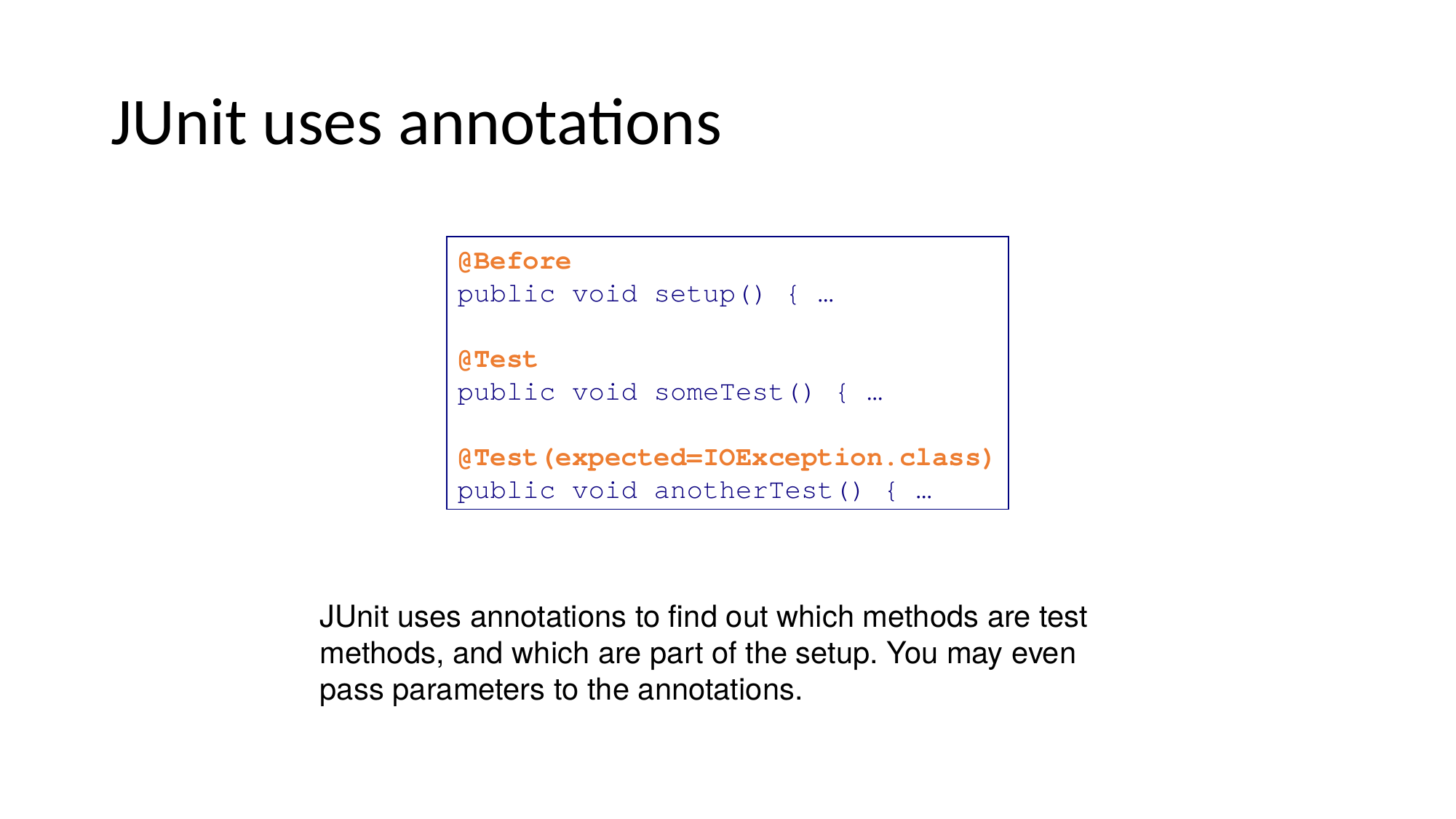

# JUnit uses annotations
@Before
public void setup() { …

@Test
public void someTest() { …

@Test(expected=IOException.class)
public void anotherTest() { …
JUnit uses annotations to find out which methods are test methods, and which are part of the setup. You may even pass parameters to the annotations.